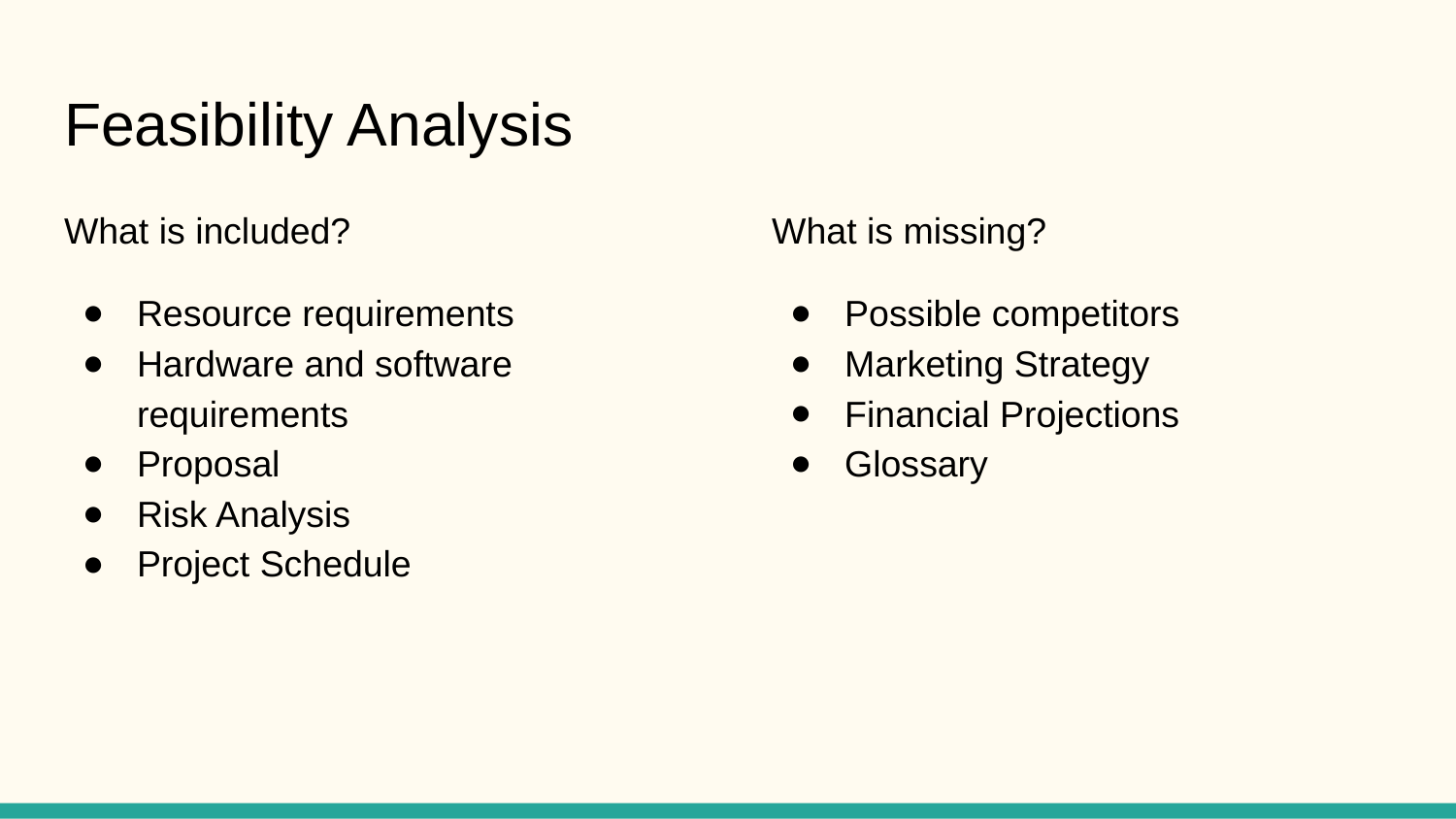

# Feasibility Analysis
What is included?
Resource requirements
Hardware and software requirements
Proposal
Risk Analysis
Project Schedule

What is missing?
Possible competitors
Marketing Strategy
Financial Projections
Glossary